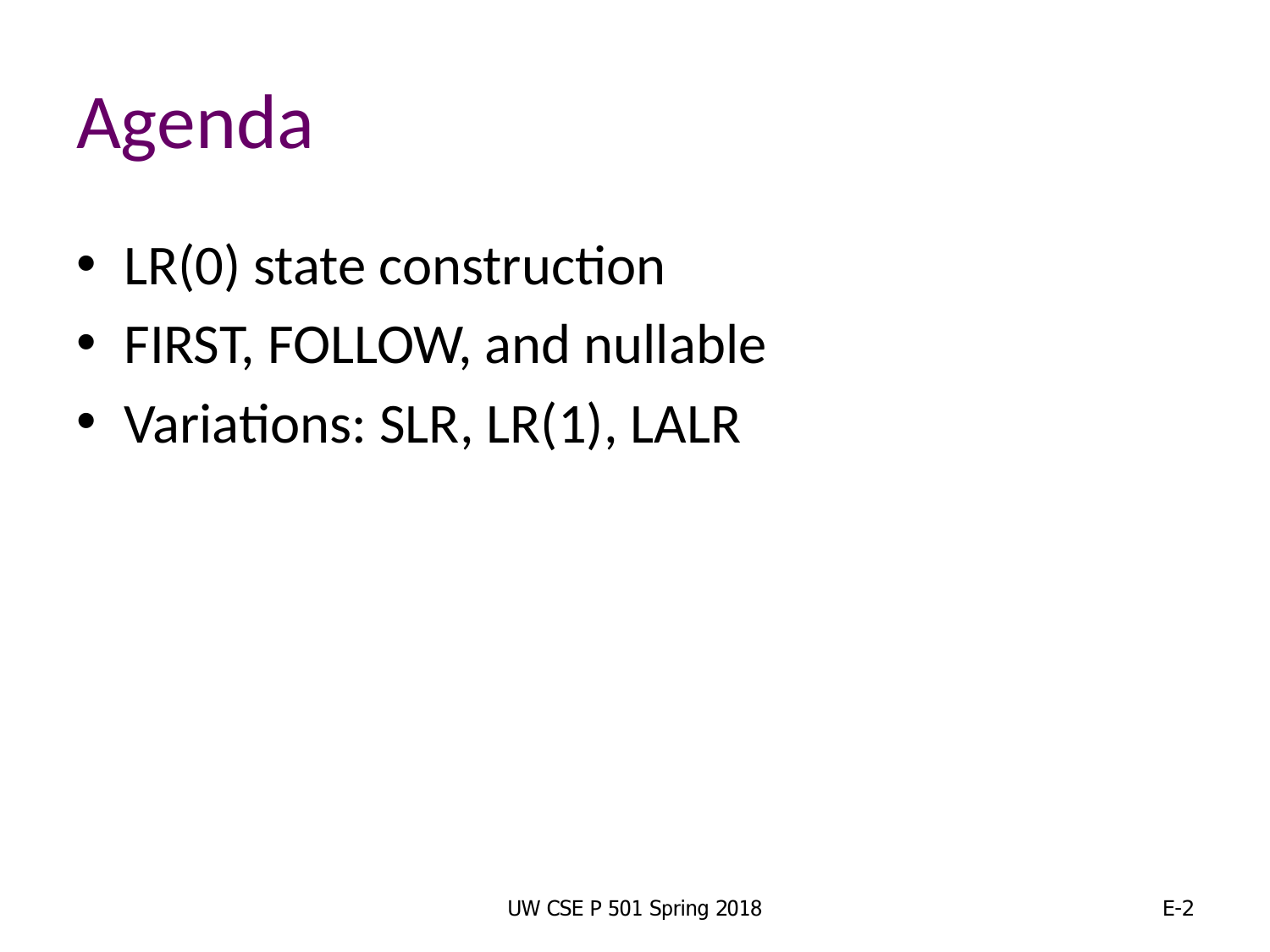

# Agenda
LR(0) state construction
FIRST, FOLLOW, and nullable
Variations: SLR, LR(1), LALR
UW CSE P 501 Spring 2018
E-2